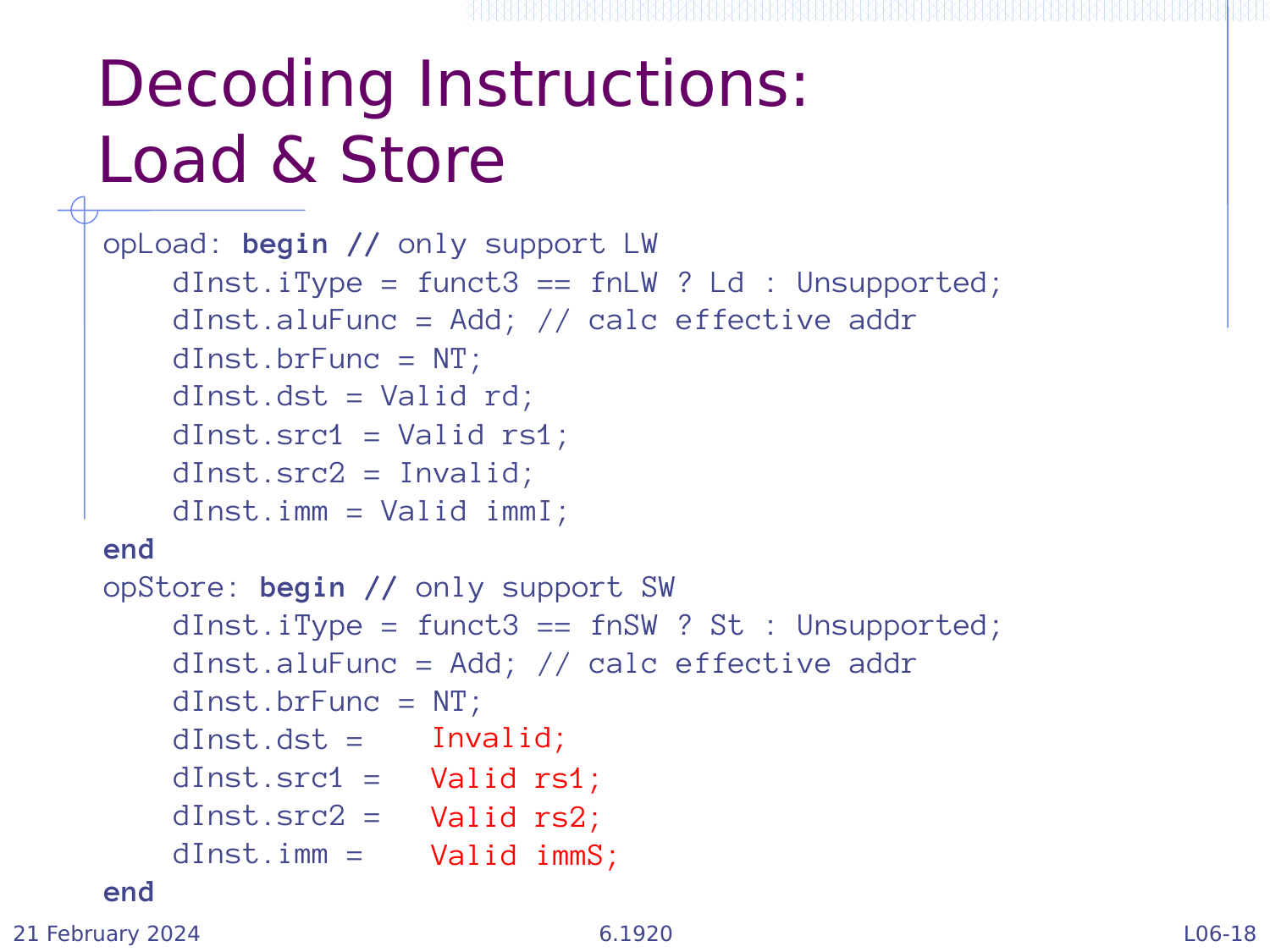

# Decoding Instructions: Load & Store
opLoad: begin // only support LW
    dInst.iType = funct3 == fnLW ? Ld : Unsupported;
    dInst.aluFunc = Add; // calc effective addr
    dInst.brFunc = NT;
    dInst.dst = Valid rd;
    dInst.src1 = Valid rs1;
    dInst.src2 = Invalid;
    dInst.imm = Valid immI;
end
opStore: begin // only support SW
    dInst.iType = funct3 == fnSW ? St : Unsupported;
    dInst.aluFunc = Add; // calc effective addr
    dInst.brFunc = NT;
    dInst.dst =
    dInst.src1 =
    dInst.src2 =
    dInst.imm =
end
Invalid;
Valid rs1;
Valid rs2;
Valid immS;
21 February 2024
6.1920
L06-18